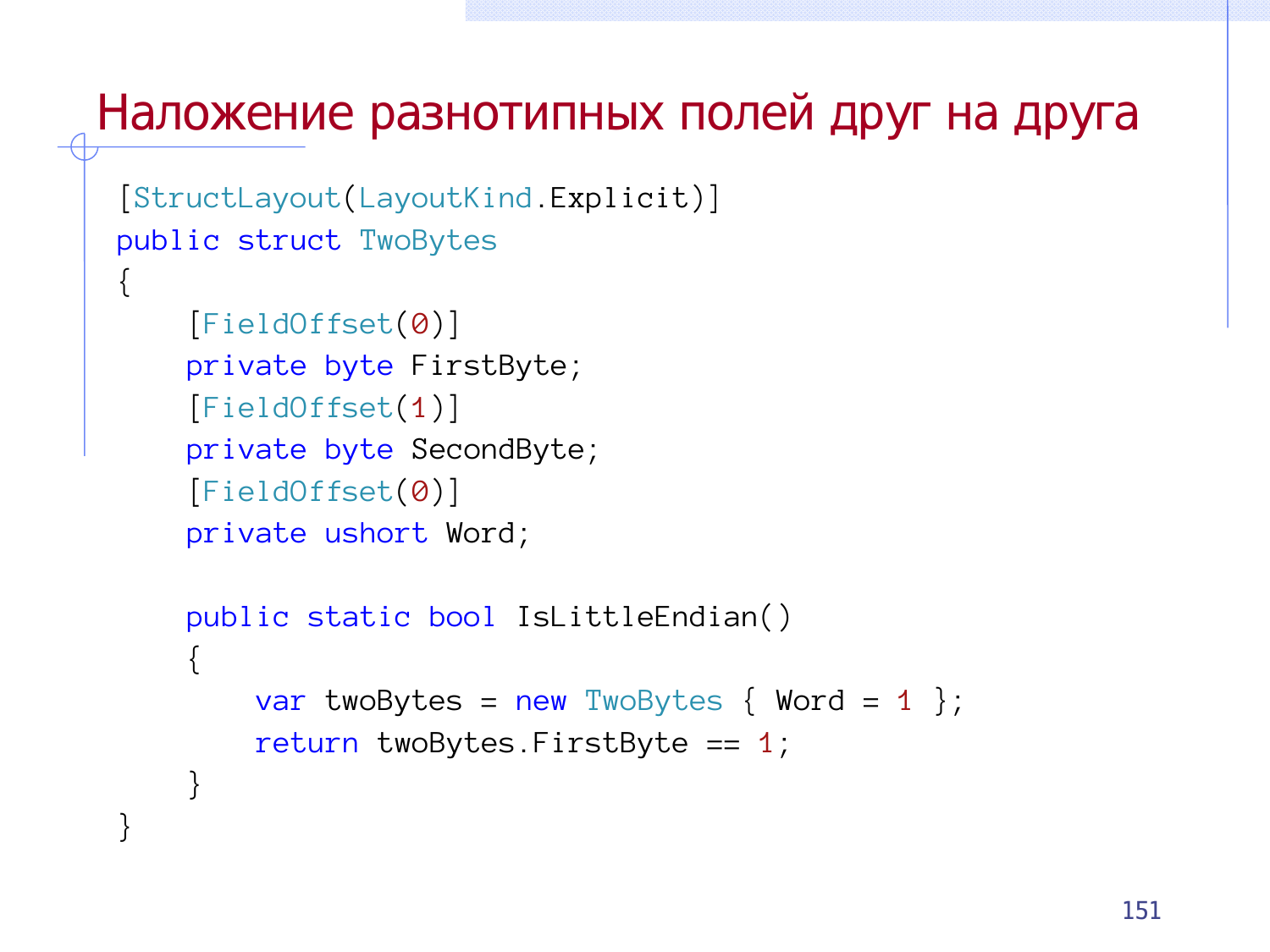

# Наложение разнотипных полей друг на друга
[StructLayout(LayoutKind.Explicit)]
public struct TwoBytes
{
    [FieldOffset(0)]
    private byte FirstByte;
    [FieldOffset(1)]
    private byte SecondByte;
    [FieldOffset(0)]
    private ushort Word;

    public static bool IsLittleEndian()
    {
        var twoBytes = new TwoBytes { Word = 1 };
        return twoBytes.FirstByte == 1;
    }
}
151